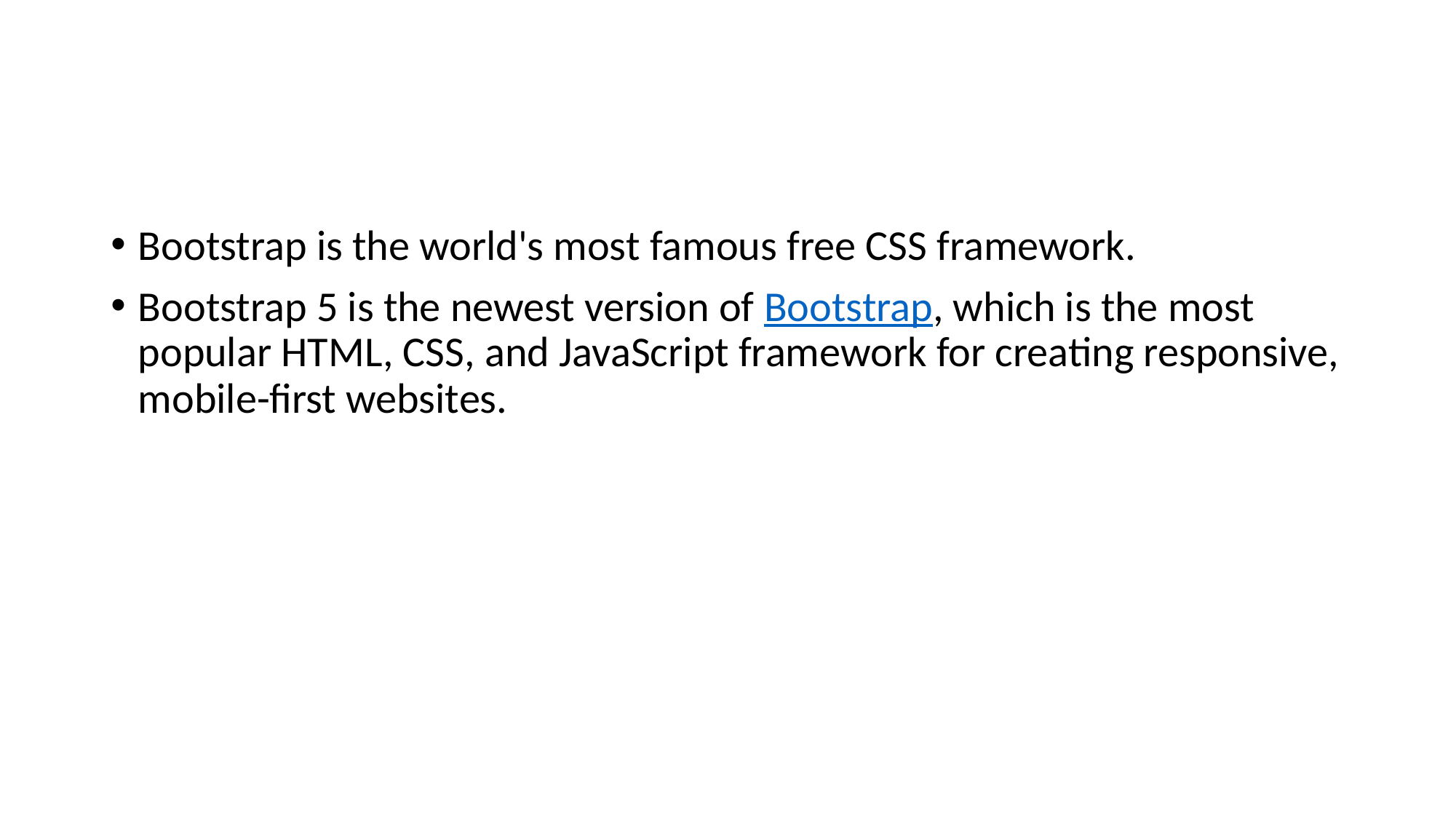

#
Bootstrap is the world's most famous free CSS framework.
Bootstrap 5 is the newest version of Bootstrap, which is the most popular HTML, CSS, and JavaScript framework for creating responsive, mobile-first websites.